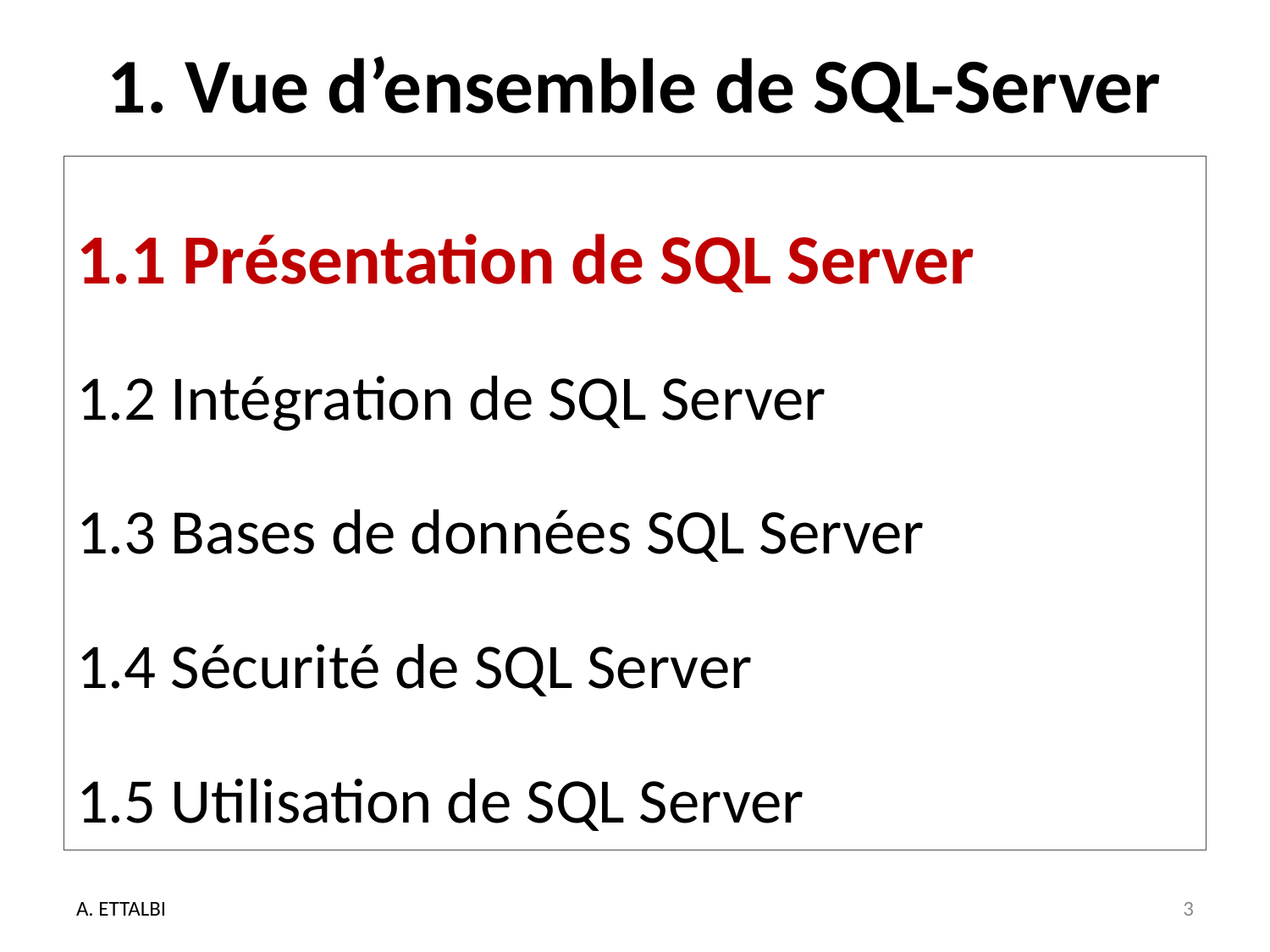

# 1. Vue d’ensemble de SQL-Server
1.1 Présentation de SQL Server
1.2 Intégration de SQL Server
1.3 Bases de données SQL Server
1.4 Sécurité de SQL Server
1.5 Utilisation de SQL Server
A. ETTALBI
3